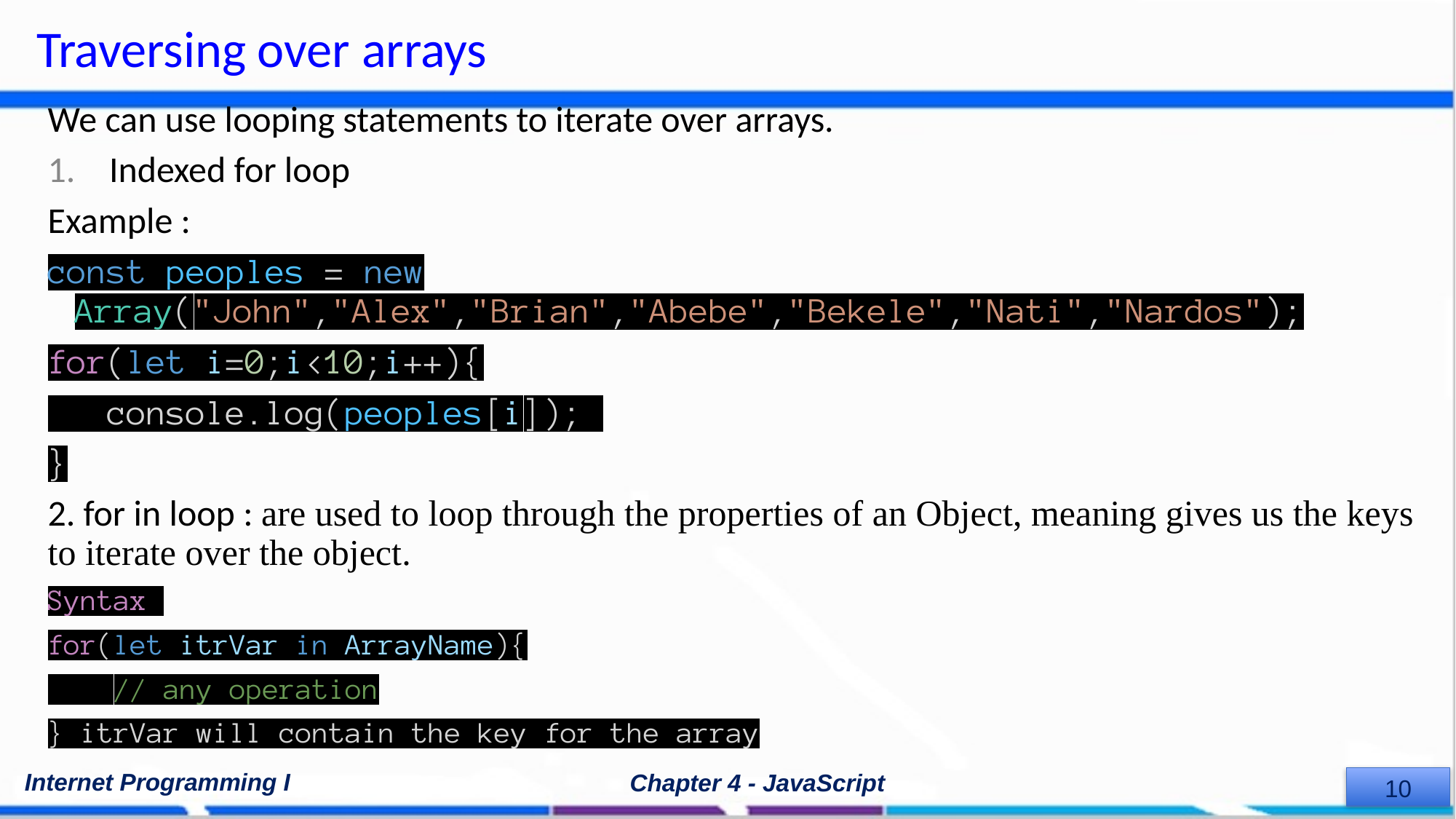

# Traversing over arrays
We can use looping statements to iterate over arrays.
Indexed for loop
Example :
const peoples = new Array("John","Alex","Brian","Abebe","Bekele","Nati","Nardos");
for(let i=0;i<10;i++){
   console.log(peoples[i]);
}
2. for in loop : are used to loop through the properties of an Object, meaning gives us the keys to iterate over the object.
Syntax
for(let itrVar in ArrayName){
    // any operation
} itrVar will contain the key for the array
Internet Programming I
Chapter 4 - JavaScript
10